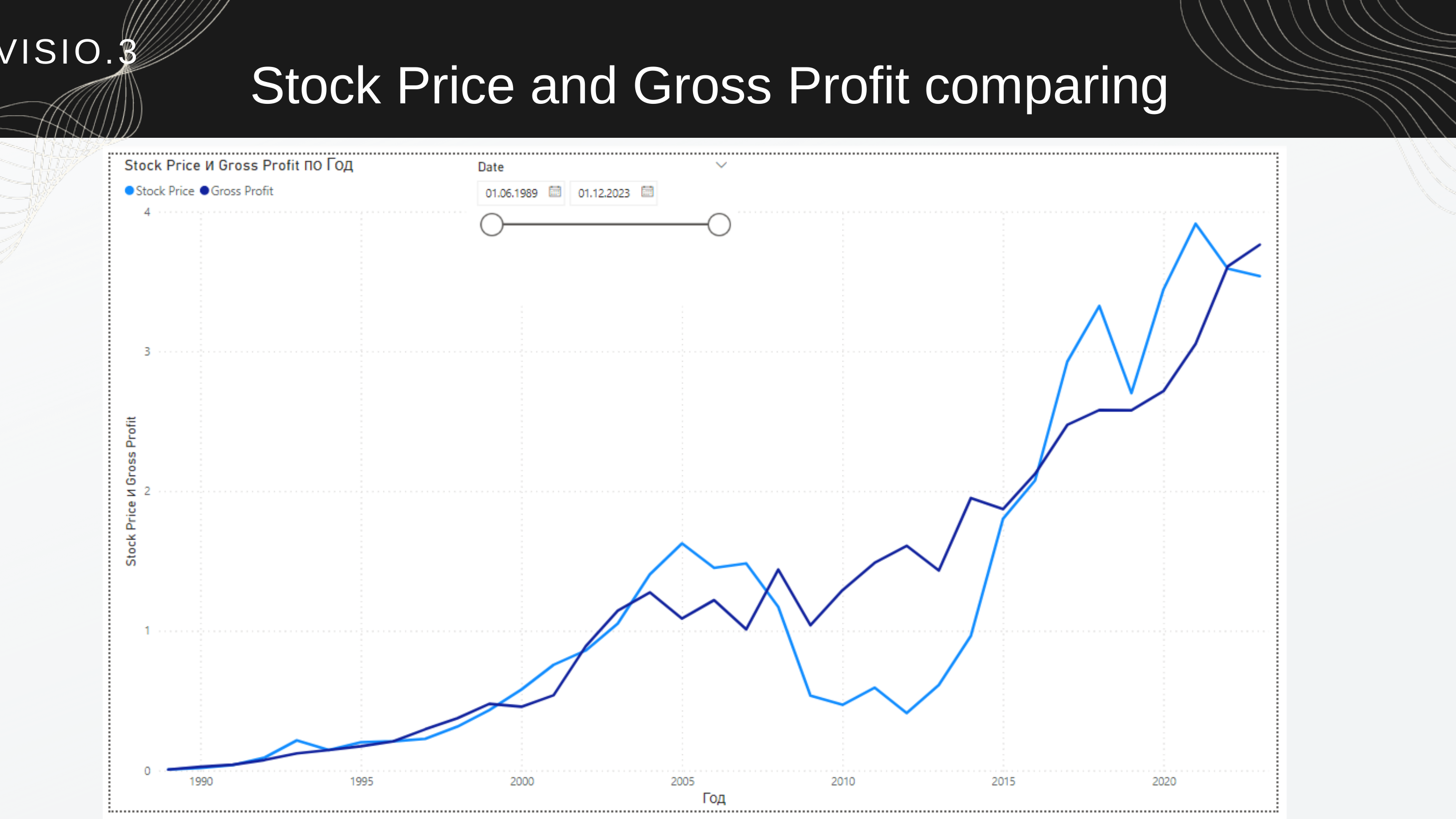

VISIO.3
Stock Price and Gross Profit comparing